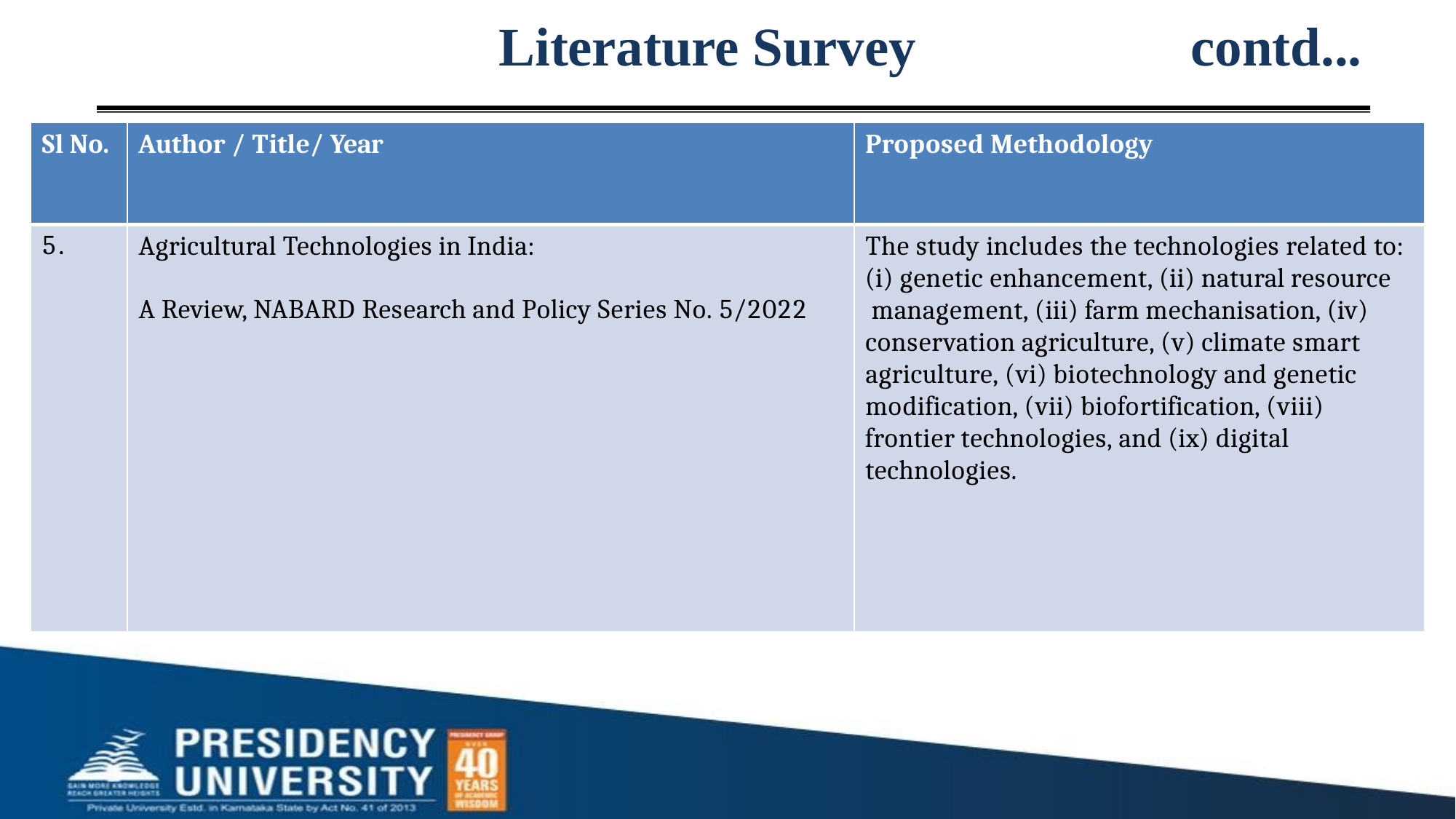

Literature Survey
# contd...
| Sl No. | Author / Title/ Year | Proposed Methodology |
| --- | --- | --- |
| 5. | Agricultural Technologies in India: A Review, NABARD Research and Policy Series No. 5/2022 | The study includes the technologies related to: (i) genetic enhancement, (ii) natural resource management, (iii) farm mechanisation, (iv) conservation agriculture, (v) climate smart agriculture, (vi) biotechnology and genetic modification, (vii) biofortification, (viii) frontier technologies, and (ix) digital technologies. |